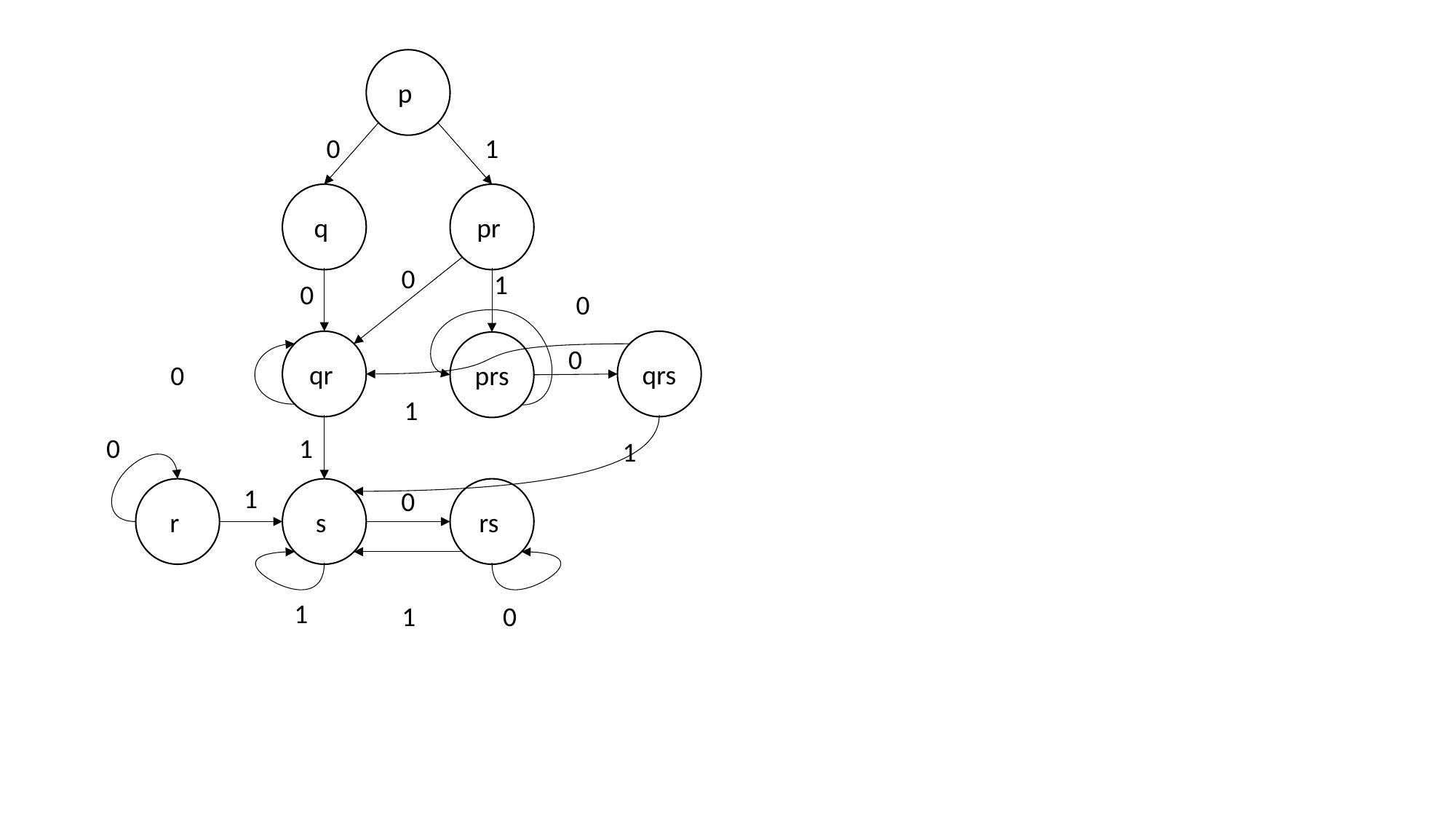

p
0
1
q
pr
0
1
0
0
qr
qrs
prs
0
0
1
0
1
1
1
r
s
0
rs
1
1
0